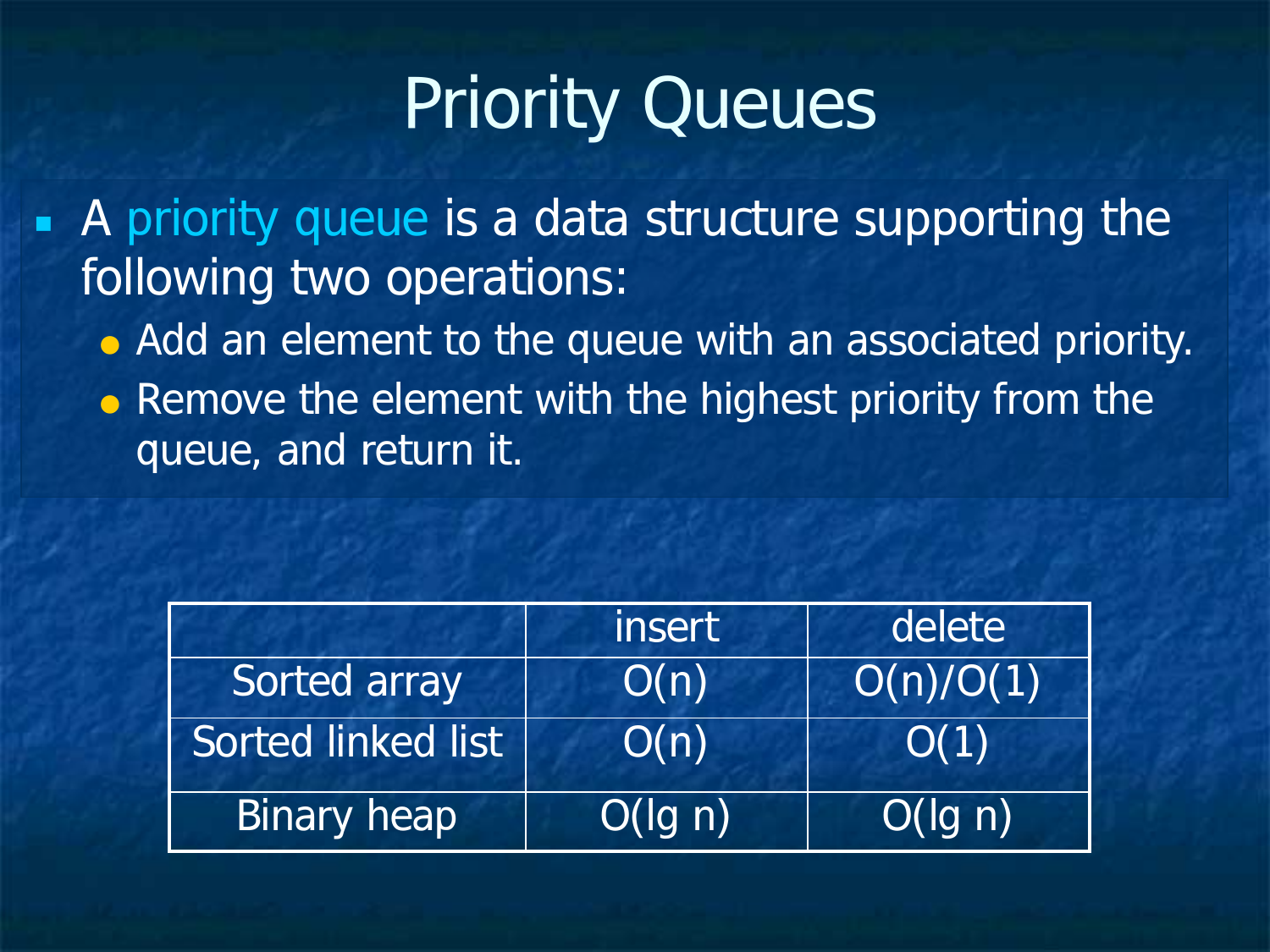

# Priority Queues
A priority queue is a data structure supporting the following two operations:
Add an element to the queue with an associated priority.
Remove the element with the highest priority from the queue, and return it.
|  | insert | delete |
| --- | --- | --- |
| Sorted array | O(n) | O(n)/O(1) |
| Sorted linked list | O(n) | O(1) |
| Binary heap | O(lg n) | O(lg n) |